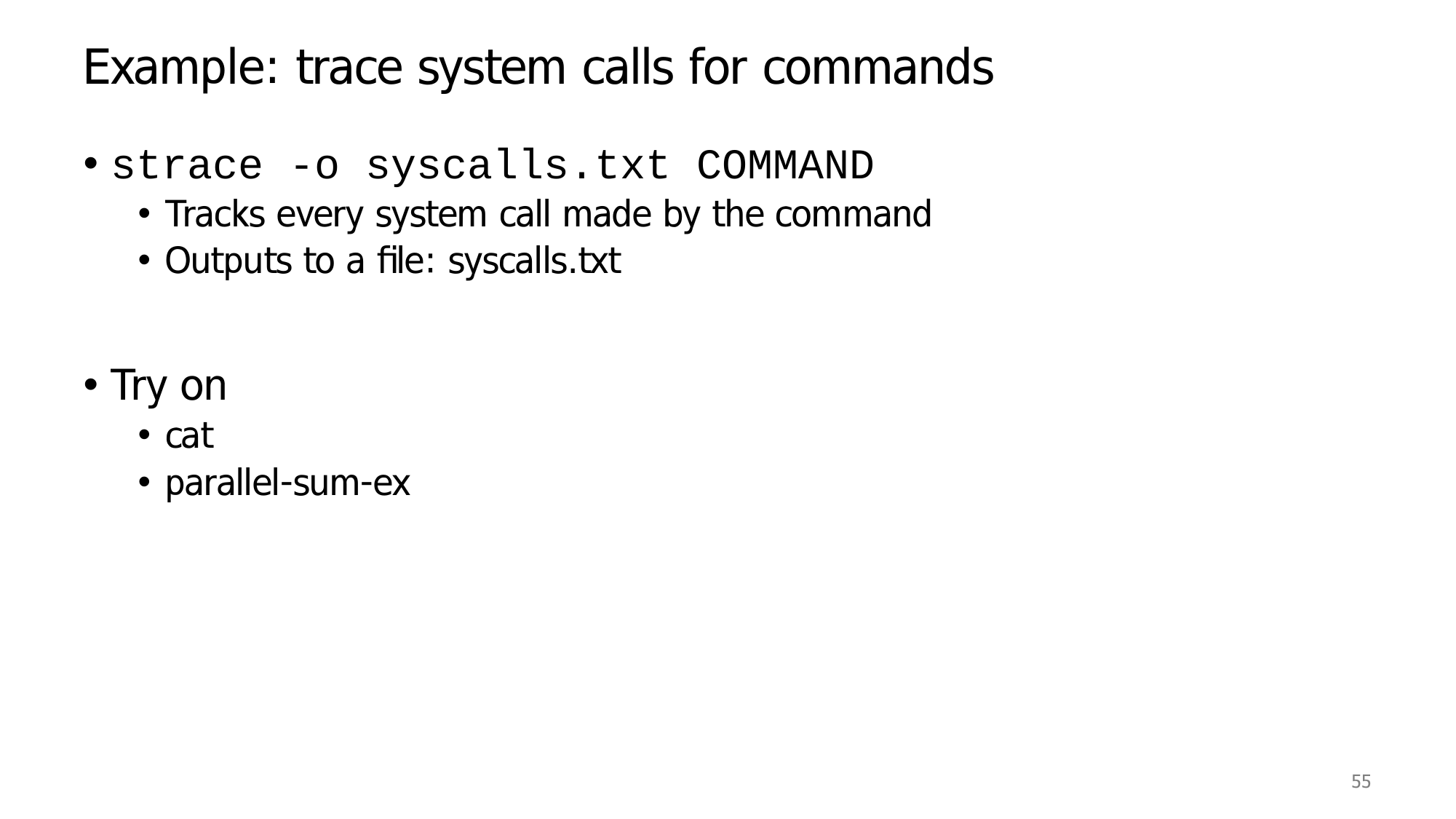

# Example: trace system calls for commands
strace -o syscalls.txt COMMAND
Tracks every system call made by the command
Outputs to a file: syscalls.txt

Try on
cat
parallel-sum-ex
55